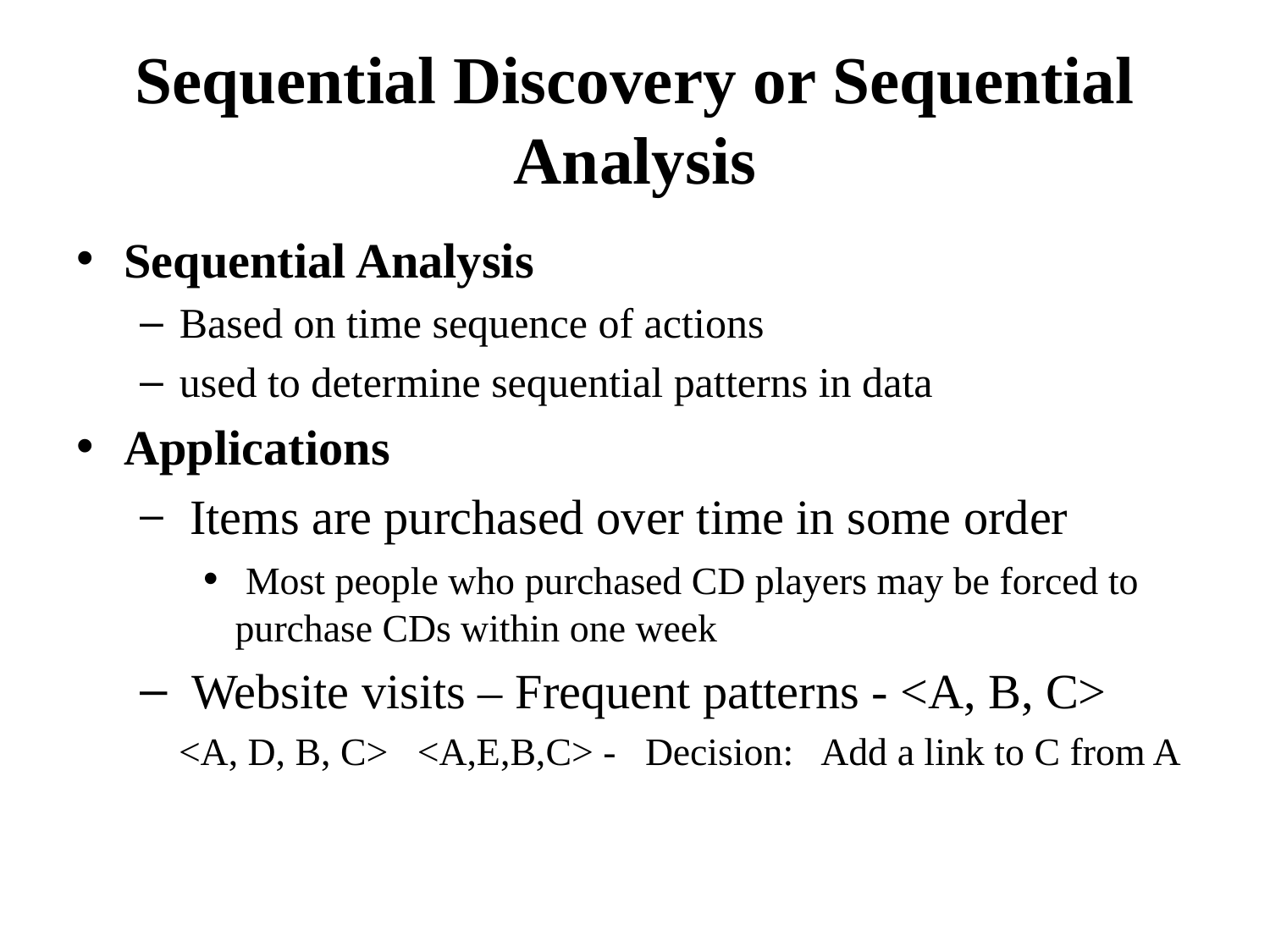

# Sequential Discovery or Sequential Analysis
Sequential Analysis
Based on time sequence of actions
used to determine sequential patterns in data
Applications
 Items are purchased over time in some order
 Most people who purchased CD players may be forced to purchase CDs within one week
 Website visits – Frequent patterns - <A, B, C>
    <A, D, B, C>   <A,E,B,C> -   Decision:   Add a link to C from A